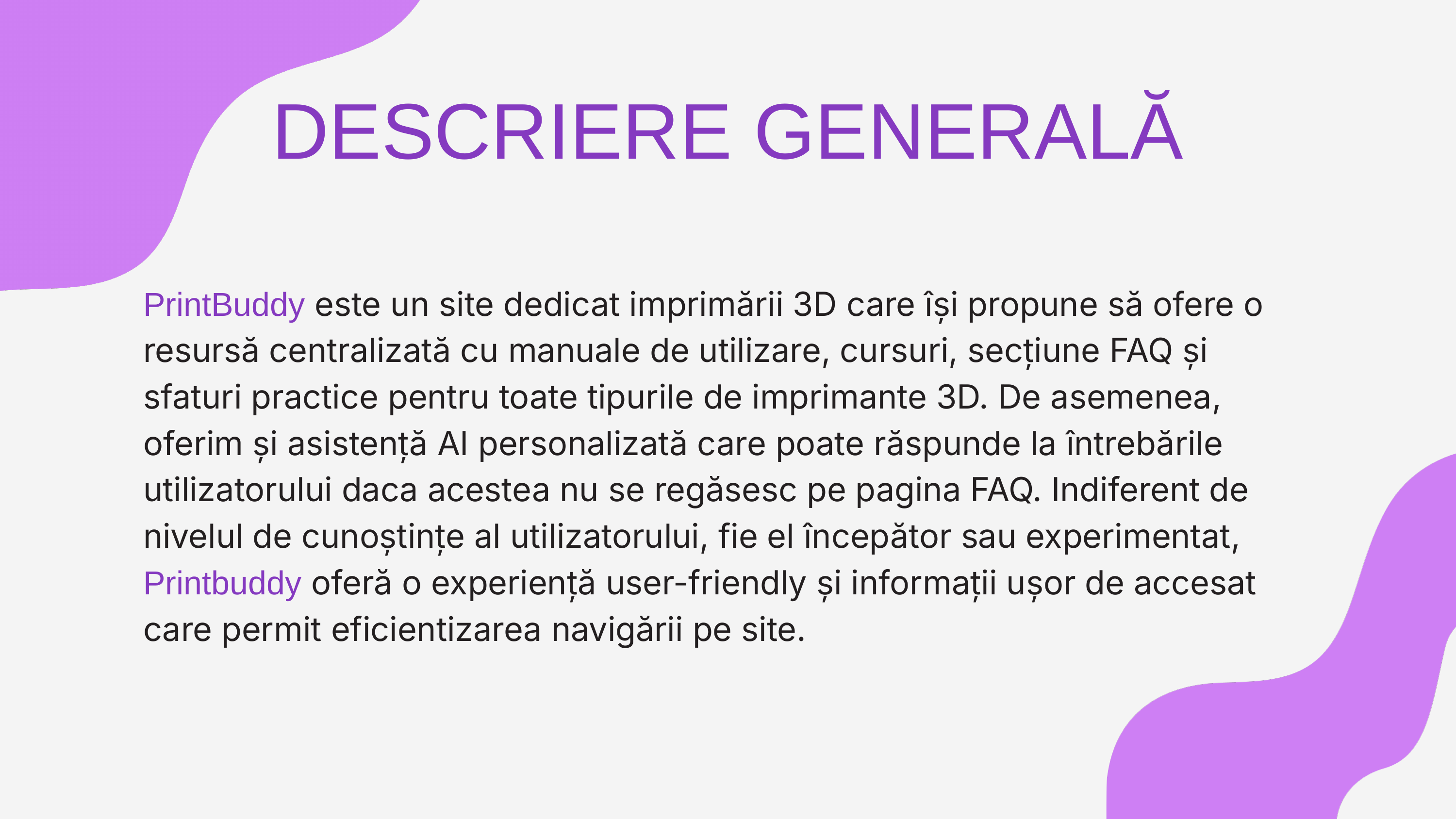

DESCRIERE GENERALĂ
PrintBuddy este un site dedicat imprimării 3D care își propune să ofere o resursă centralizată cu manuale de utilizare, cursuri, secțiune FAQ și sfaturi practice pentru toate tipurile de imprimante 3D. De asemenea, oferim și asistență AI personalizată care poate răspunde la întrebările utilizatorului daca acestea nu se regăsesc pe pagina FAQ. Indiferent de nivelul de cunoștințe al utilizatorului, fie el începător sau experimentat, Printbuddy oferă o experiență user-friendly și informații ușor de accesat care permit eficientizarea navigării pe site.